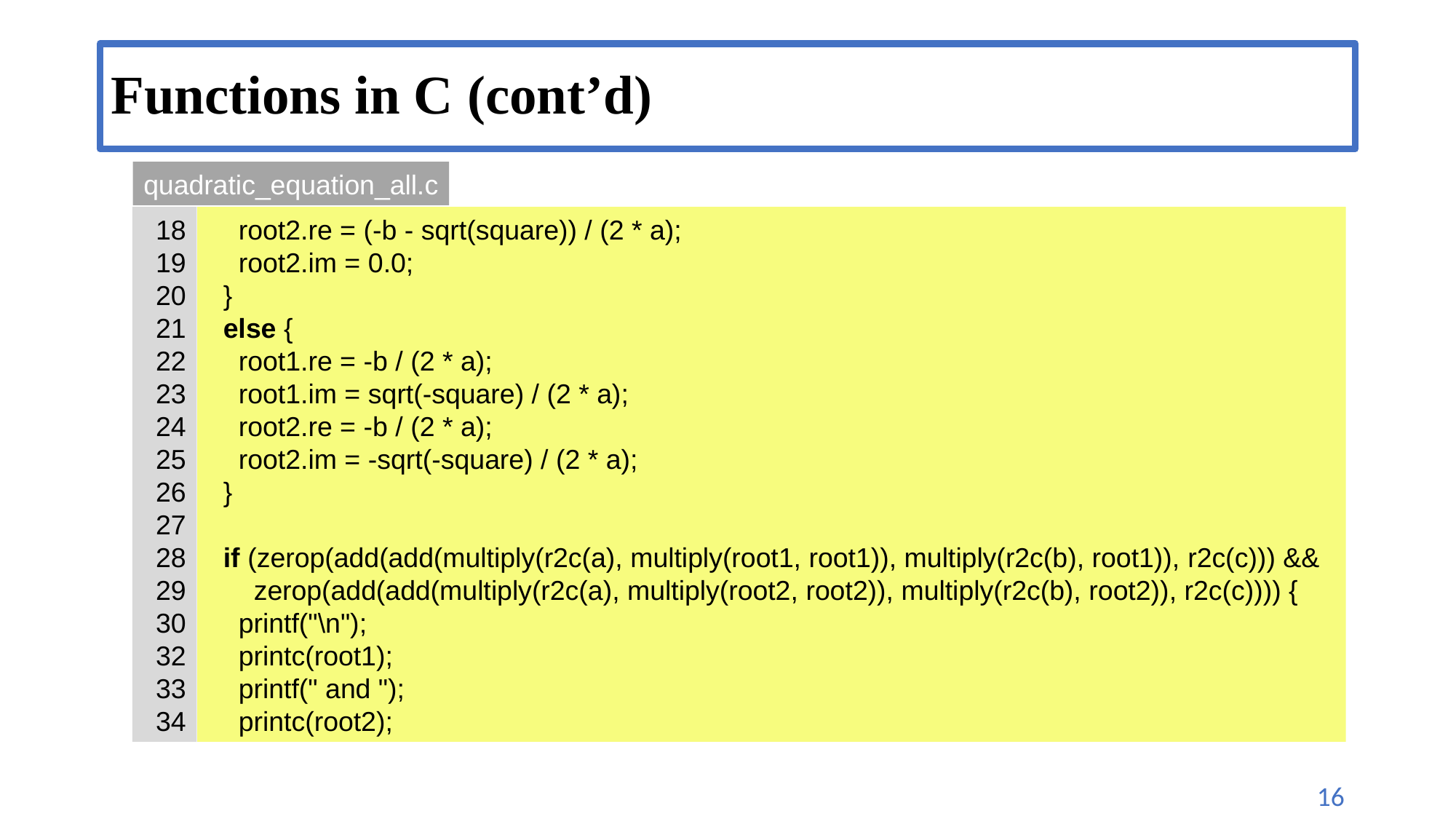

# Functions in C (cont’d)
quadratic_equation_all.c
18
19
20
21
22
23
24
25
26
27
28
29
30
32
33
34
    root2.re = (-b - sqrt(square)) / (2 * a);
    root2.im = 0.0;
  }
  else {
    root1.re = -b / (2 * a);
    root1.im = sqrt(-square) / (2 * a);
    root2.re = -b / (2 * a);
    root2.im = -sqrt(-square) / (2 * a);
  }

  if (zerop(add(add(multiply(r2c(a), multiply(root1, root1)), multiply(r2c(b), root1)), r2c(c))) &&
      zerop(add(add(multiply(r2c(a), multiply(root2, root2)), multiply(r2c(b), root2)), r2c(c)))) {
    printf("\n");
    printc(root1);
    printf(" and ");
    printc(root2);